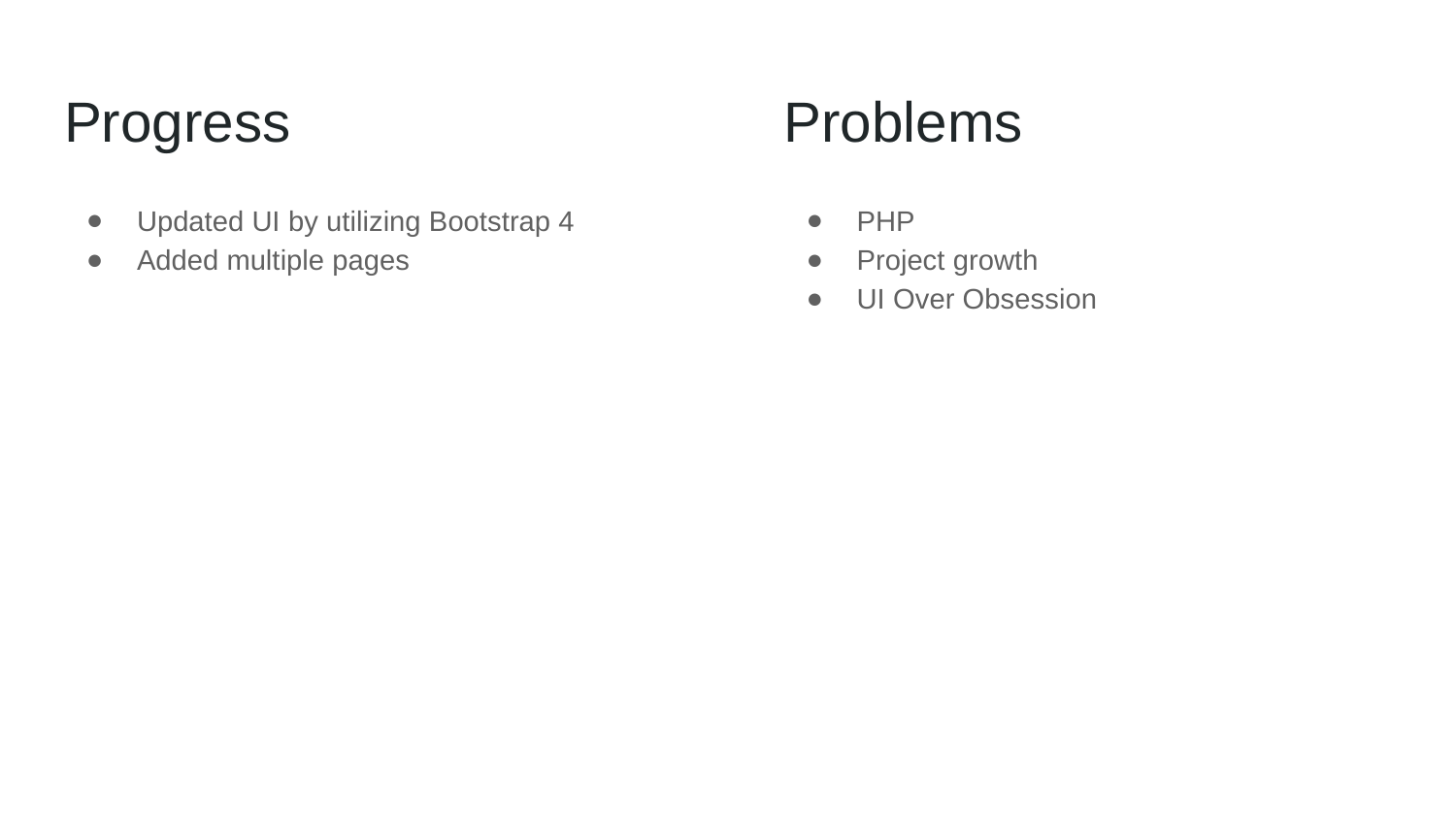

# Progress
Problems
Updated UI by utilizing Bootstrap 4
Added multiple pages
PHP
Project growth
UI Over Obsession